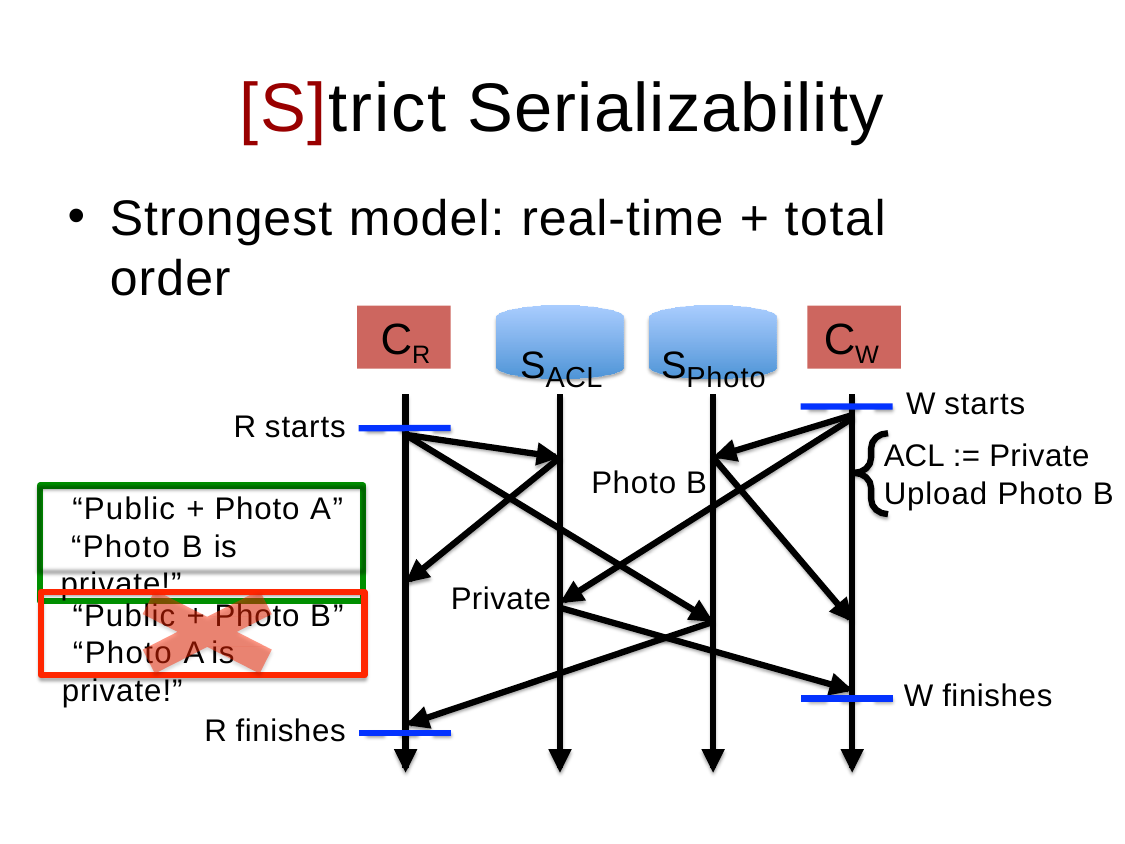

# [S]trict Serializability
Strongest model: real-time + total order

CR

CW
SACL	SPhoto

Photo B
W starts

R starts

ACL := Private  Upload Photo B

“Public + Photo A”  “Photo B is private!”

Private

“Public + Photo B”  “Photo A is private!”

W finishes

R finishes